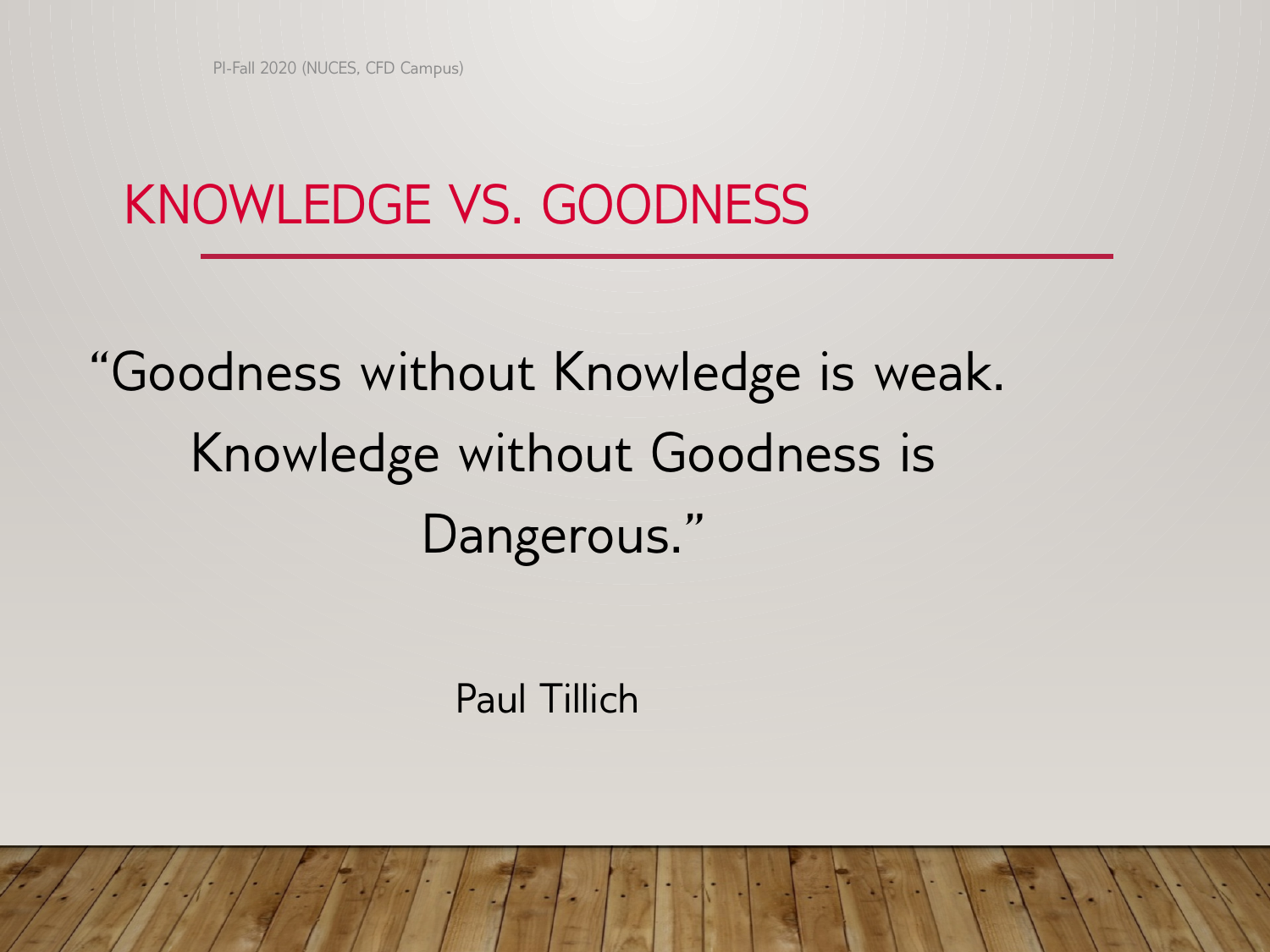

PI-Fall 2020 (NUCES, CFD Campus)
# Knowledge vs. Goodness

“Goodness without Knowledge is weak. Knowledge without Goodness is Dangerous.”

Paul Tillich